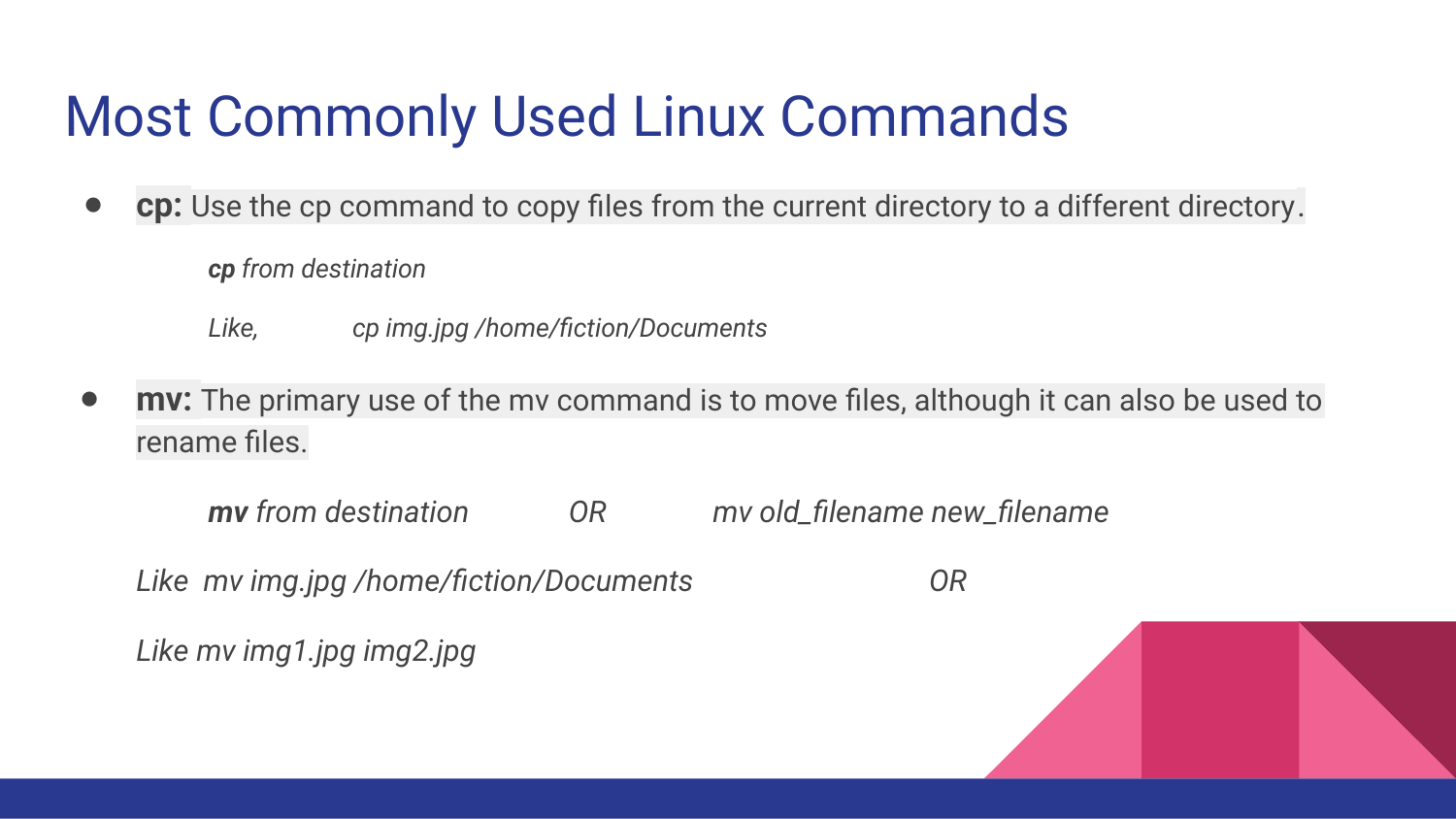

# Most Commonly Used Linux Commands
cp: Use the cp command to copy files from the current directory to a different directory.
		cp from destination
 	Like, 	cp img.jpg /home/fiction/Documents
mv: The primary use of the mv command is to move files, although it can also be used to rename files.
mv from destination		OR		mv old_filename new_filename
Like  mv img.jpg /home/fiction/Documents				OR
Like mv img1.jpg img2.jpg